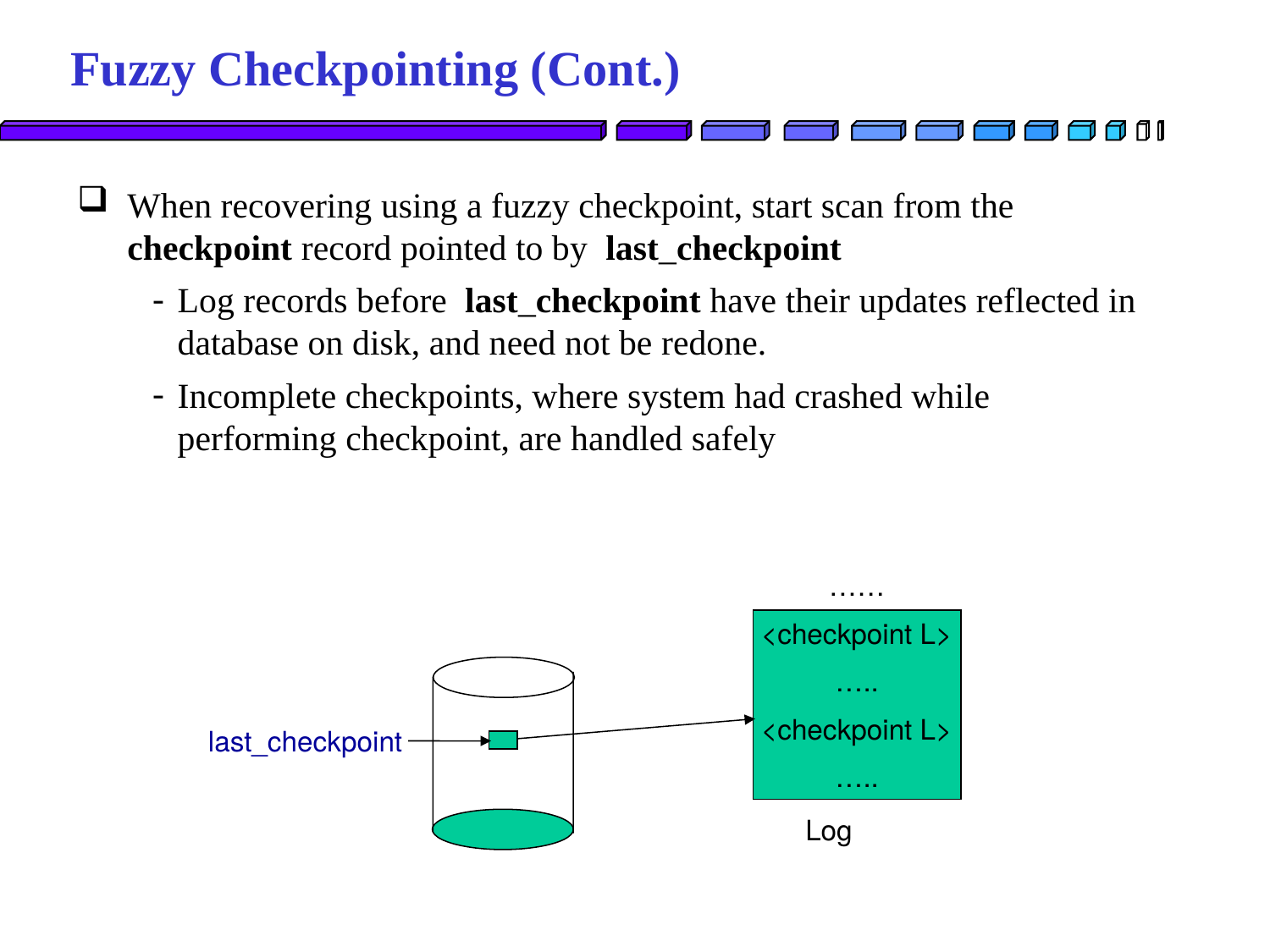

# Fuzzy Checkpointing (Cont.)
When recovering using a fuzzy checkpoint, start scan from the checkpoint record pointed to by  last_checkpoint
Log records before  last_checkpoint have their updates reflected in database on disk, and need not be redone.
Incomplete checkpoints, where system had crashed while performing checkpoint, are handled safely

……
<checkpoint L>
…..
<checkpoint L>
…..

last_checkpoint

Log